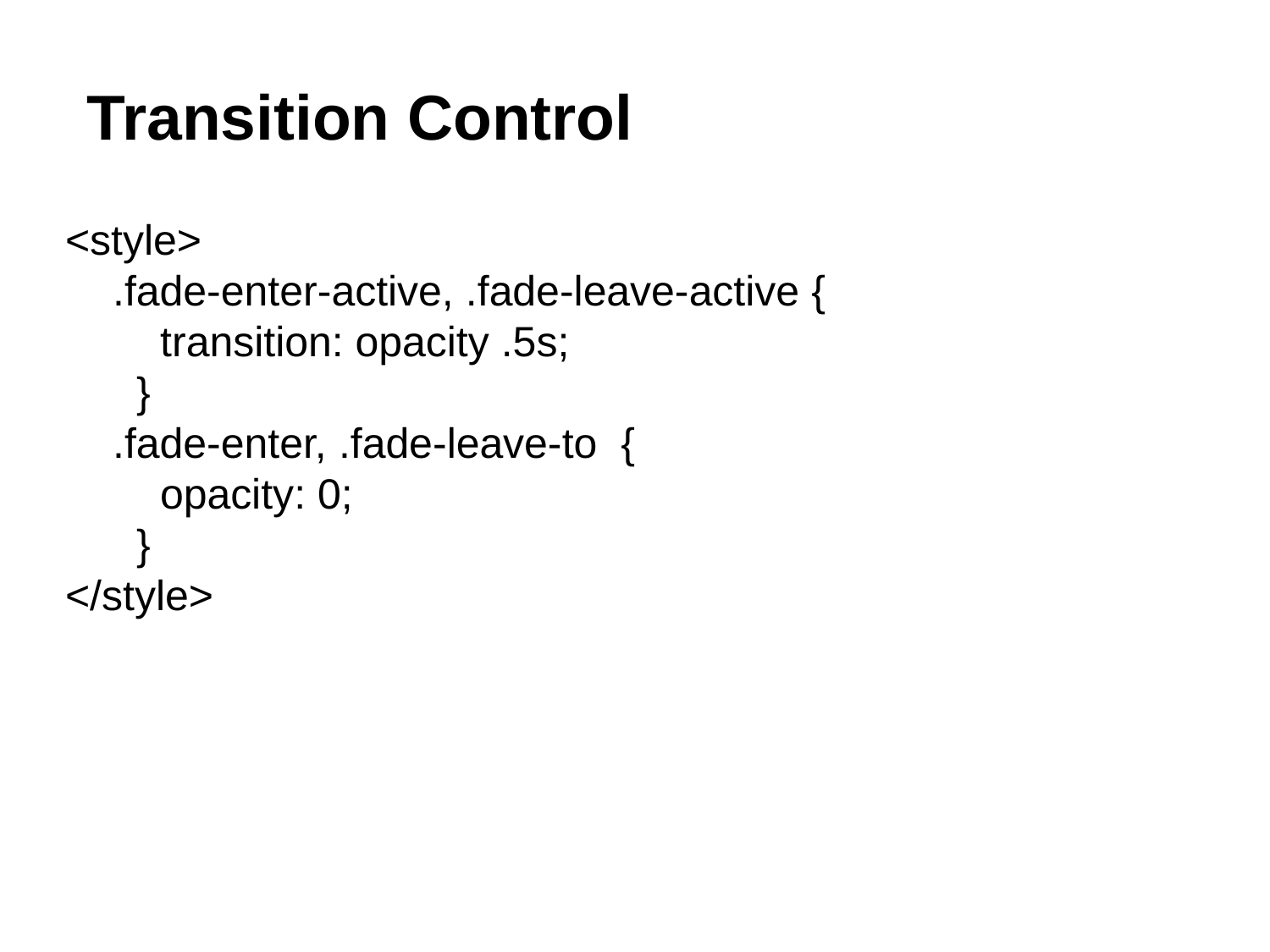

# Transition Control
<style>
    .fade-enter-active, .fade-leave-active {
        transition: opacity .5s;
      }
    .fade-enter, .fade-leave-to  {
        opacity: 0;
      }
</style>